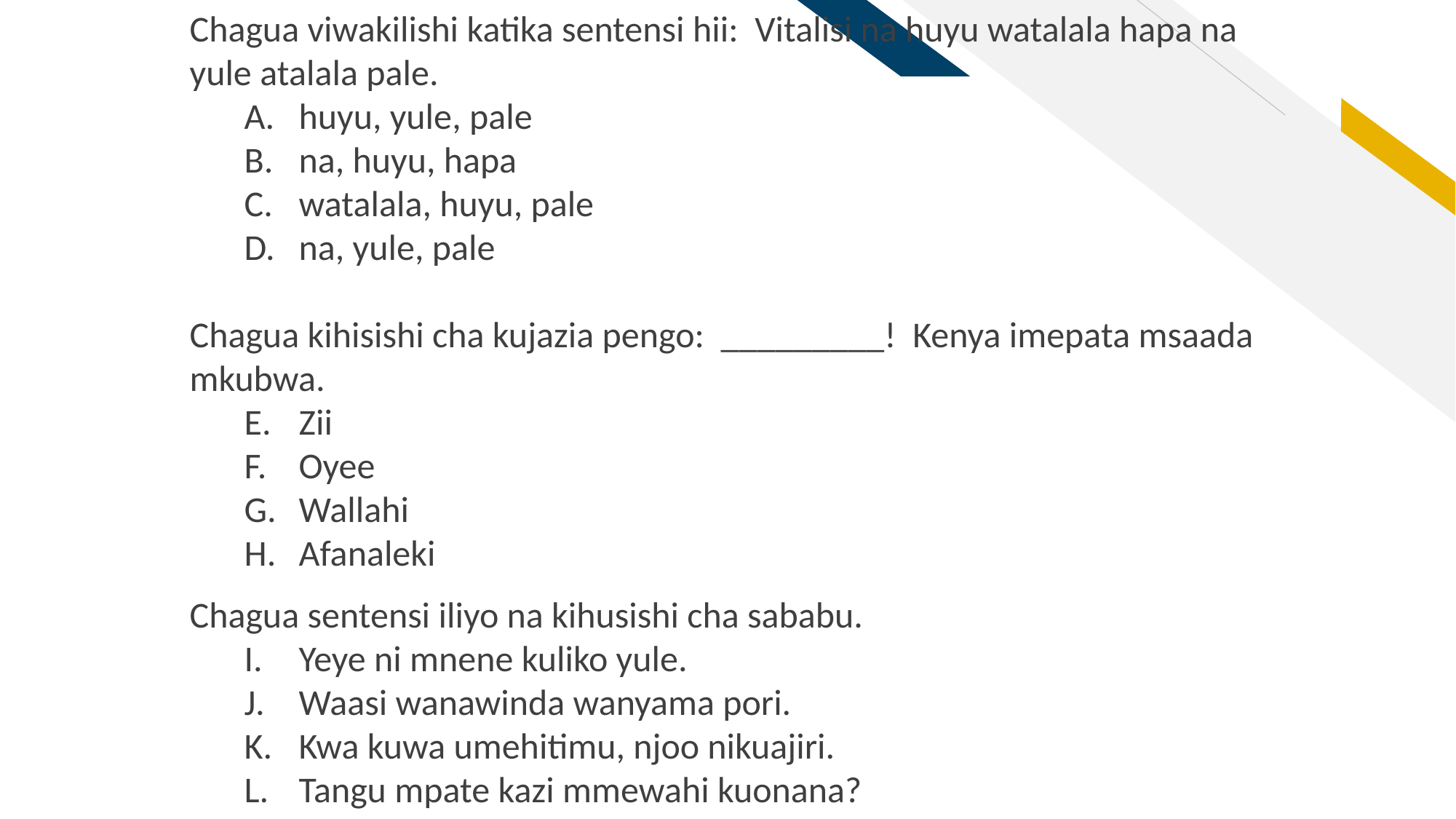

Chagua viwakilishi katika sentensi hii:  Vitalisi na huyu watalala hapa na yule atalala pale.
huyu, yule, pale
na, huyu, hapa
watalala, huyu, pale
na, yule, pale

Chagua kihisishi cha kujazia pengo:  _________!  Kenya imepata msaada mkubwa.
Zii
Oyee
Wallahi
Afanaleki

Chagua sentensi iliyo na kihusishi cha sababu.
Yeye ni mnene kuliko yule.
Waasi wanawinda wanyama pori.
Kwa kuwa umehitimu, njoo nikuajiri.
Tangu mpate kazi mmewahi kuonana?